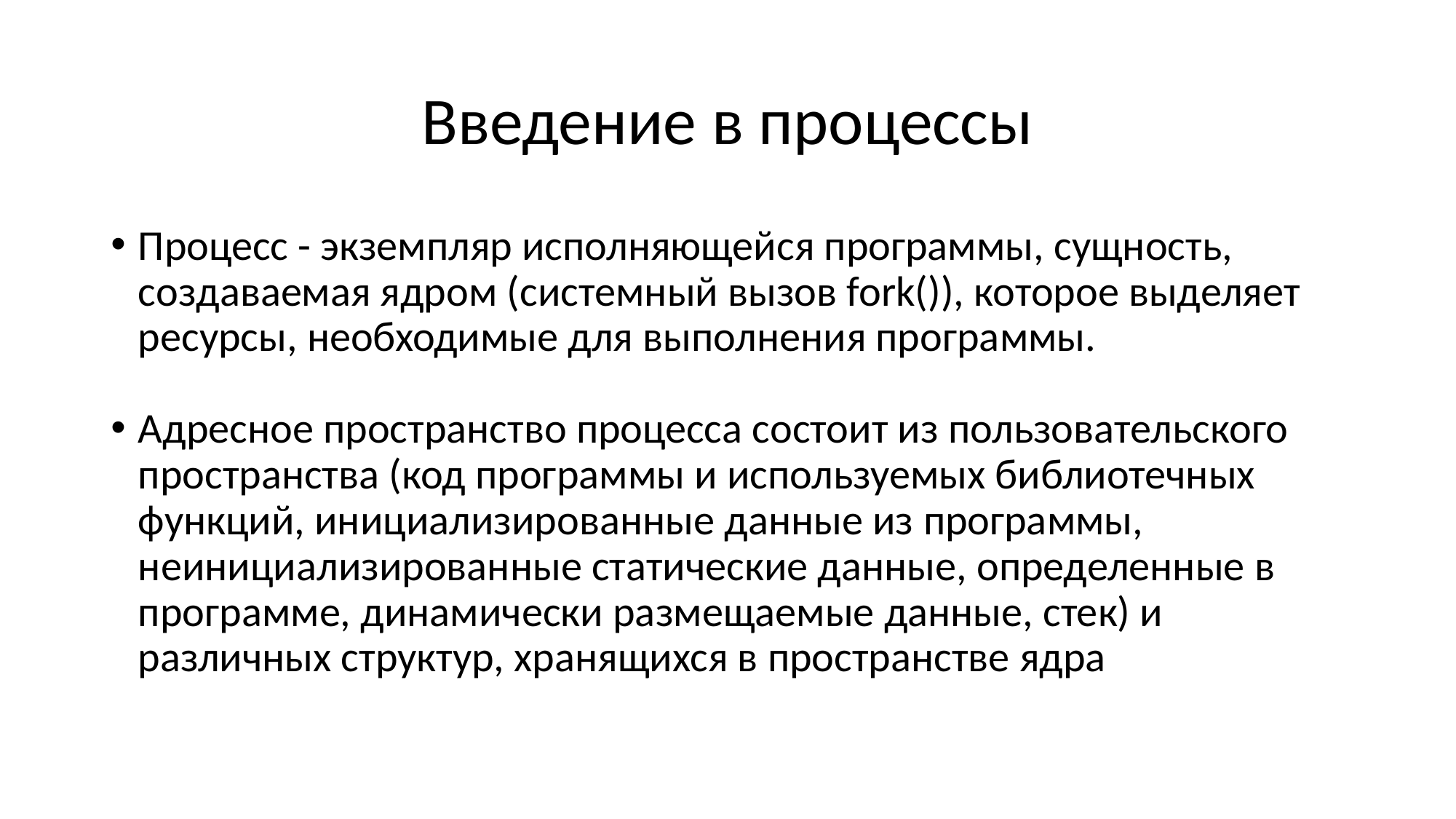

# Введение в процессы
Процесс - экземпляр исполняющейся программы, сущность, создаваемая ядром (системный вызов fork()), которое выделяет ресурсы, необходимые для выполнения программы.

Адресное пространство процесса состоит из пользовательского пространства (код программы и используемых библиотечных функций, инициализированные данные из программы, неинициализированные статические данные, определенные в программе, динамически размещаемые данные, стек) и различных структур, хранящихся в пространстве ядра